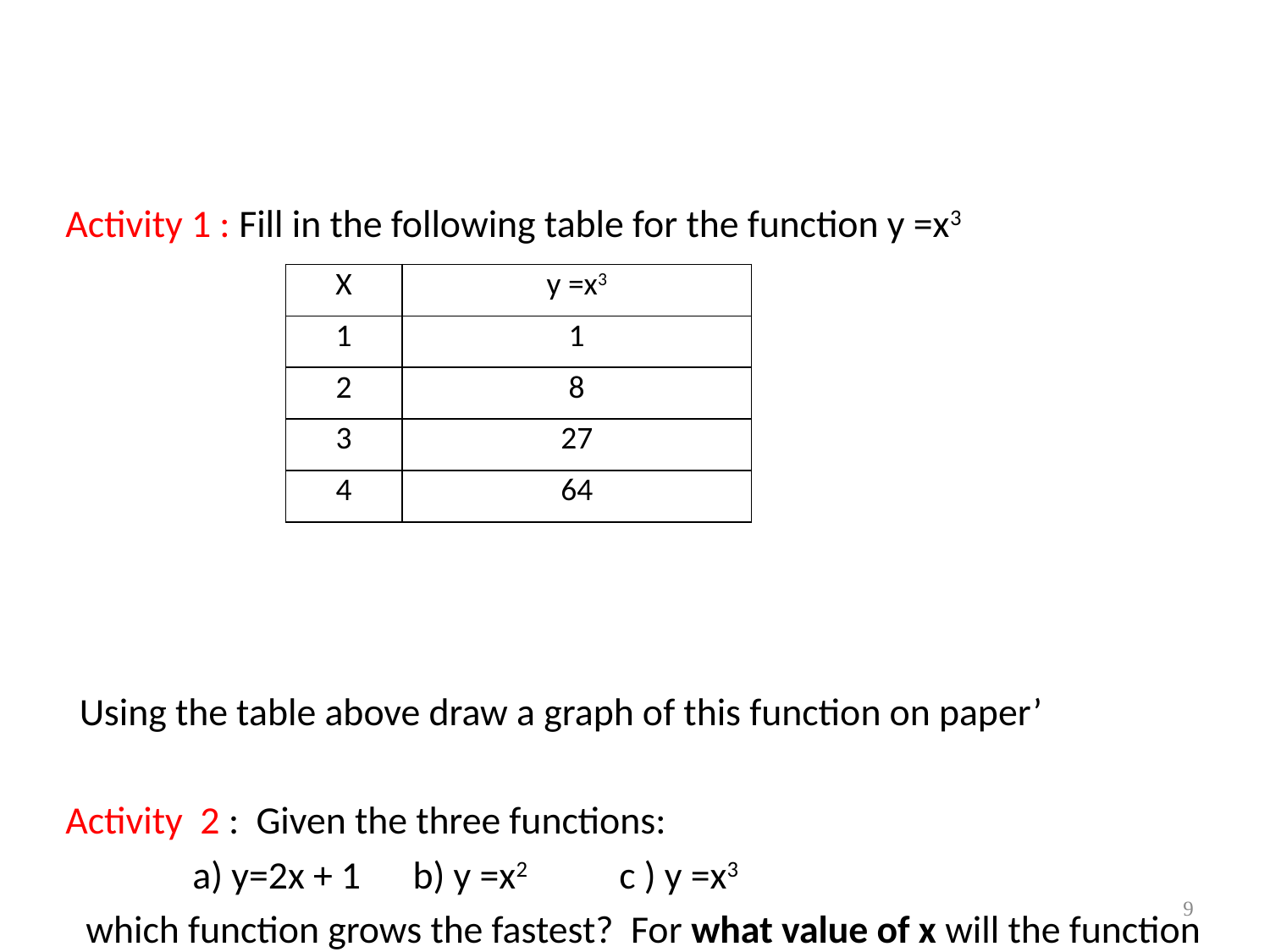

Activity 1 : Fill in the following table for the function y =x3

  Using the table above draw a graph of this function on paper’

Activity  2 :  Given the three functions:
	a) y=2x + 1      b) y =x2           c ) y =x3
    which function grows the fastest?  For what value of x will the function y=x3   overtake the function y =2x + 1?

| X | y =x3 |
| --- | --- |
| 1 | 1 |
| 2 | 8 |
| 3 | 27 |
| 4 | 64 |
9